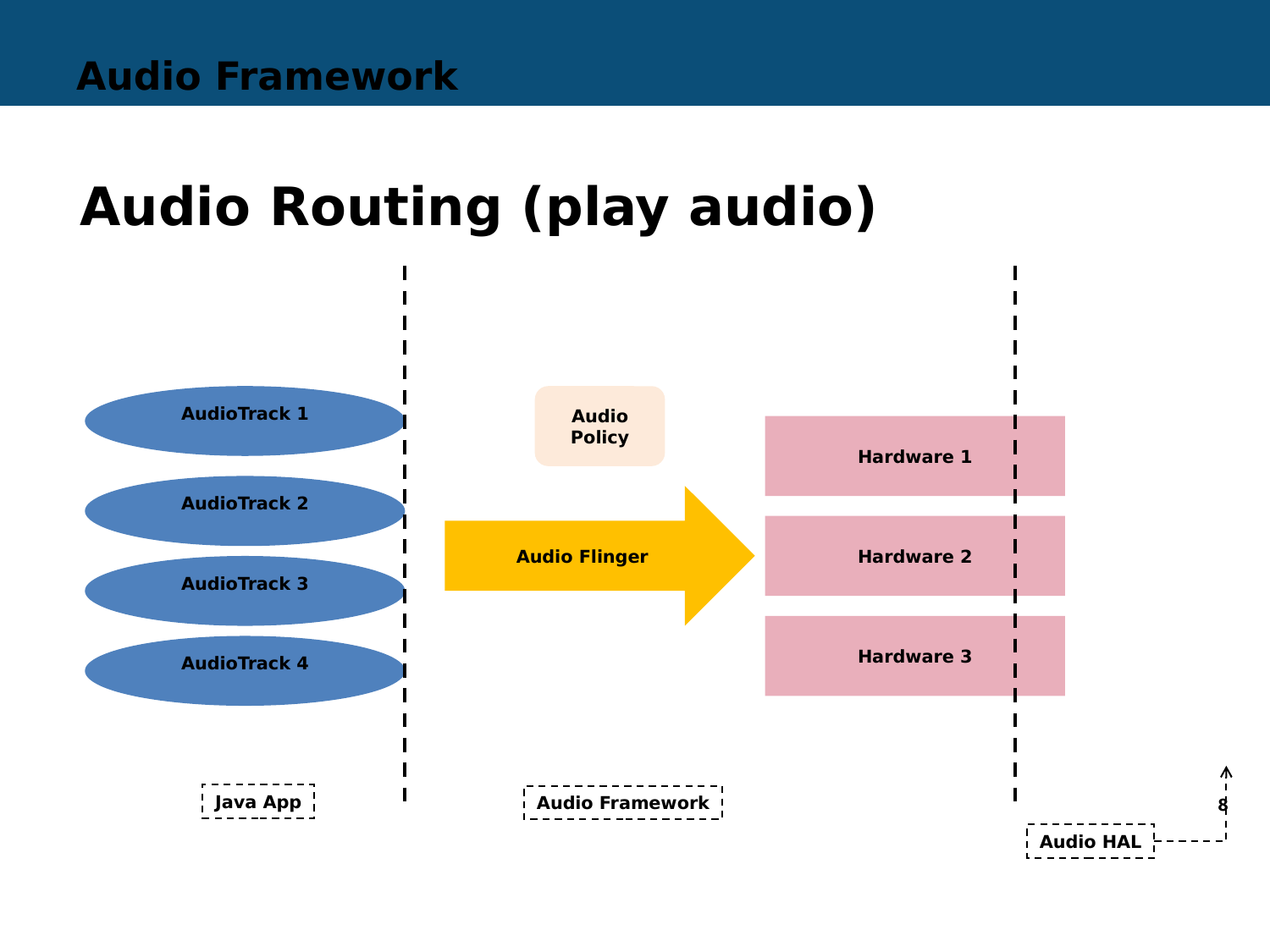

# Audio Framework
Audio Routing (play audio)
AudioTrack 1
Audio Policy
Hardware 1
AudioTrack 2
Audio Flinger
Hardware 2
AudioTrack 3
Hardware 3
AudioTrack 4
8
Java App
Audio Framework
Audio HAL